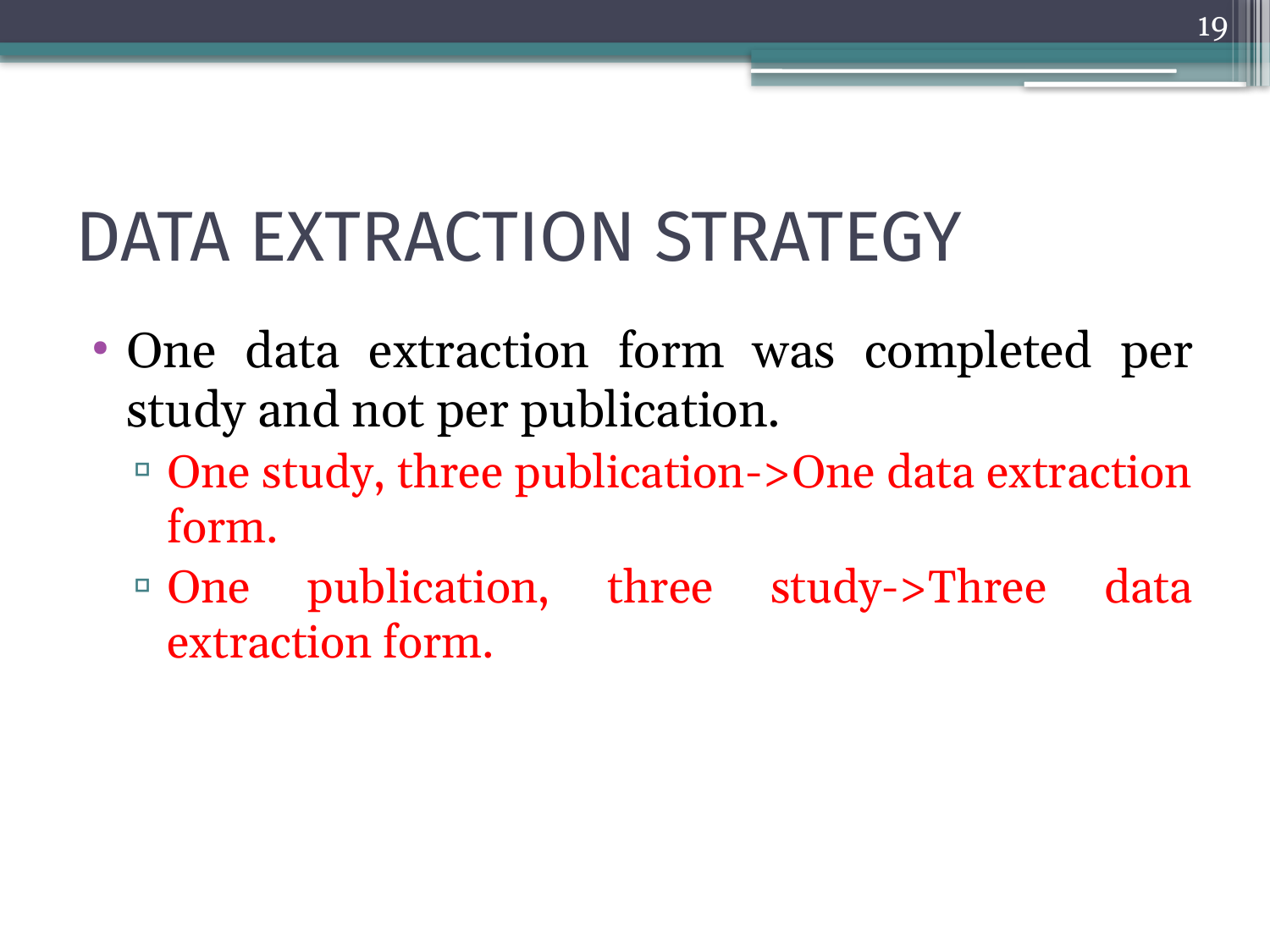

19
# DATA EXTRACTION STRATEGY
One data extraction form was completed per study and not per publication.
One study, three publication->One data extraction form.
One publication, three study->Three data extraction form.